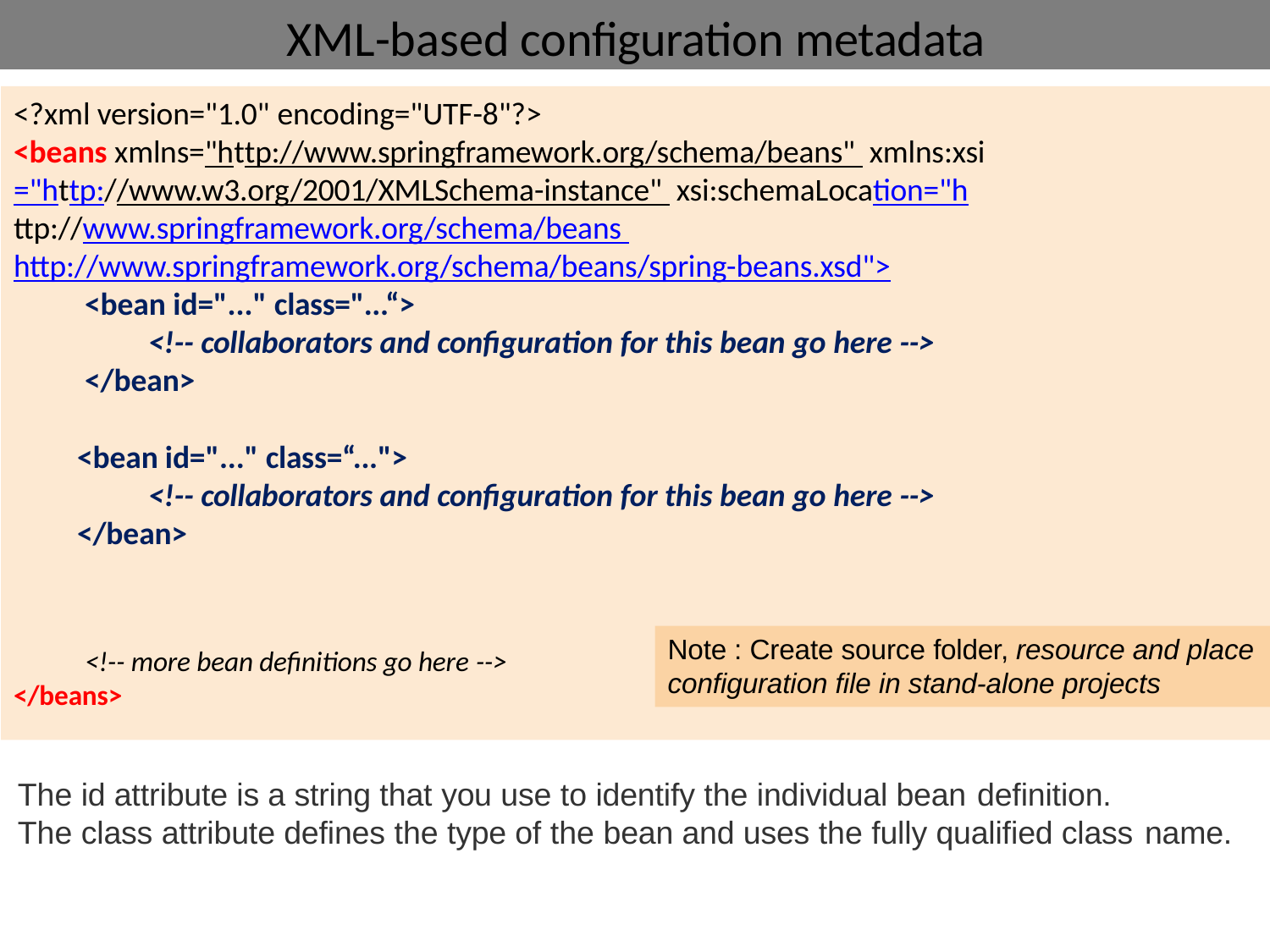

# XML-based configuration metadata

<?xml version="1.0" encoding="UTF-8"?>
<beans xmlns="http://www.springframework.org/schema/beans"  xmlns:xsi="http://www.w3.org/2001/XMLSchema-instance"  xsi:schemaLocation="http://www.springframework.org/schema/beans  http://www.springframework.org/schema/beans/spring-beans.xsd">
<bean id="..." class="...“>
<!-- collaborators and configuration for this bean go here -->
</bean>

<bean id="..." class=“...">
<!-- collaborators and configuration for this bean go here -->
</bean>

Note : Create source folder, resource and place  configuration file in stand-alone projects
<!-- more bean definitions go here -->
</beans>
The id attribute is a string that you use to identify the individual bean definition.
The class attribute defines the type of the bean and uses the fully qualified class name.